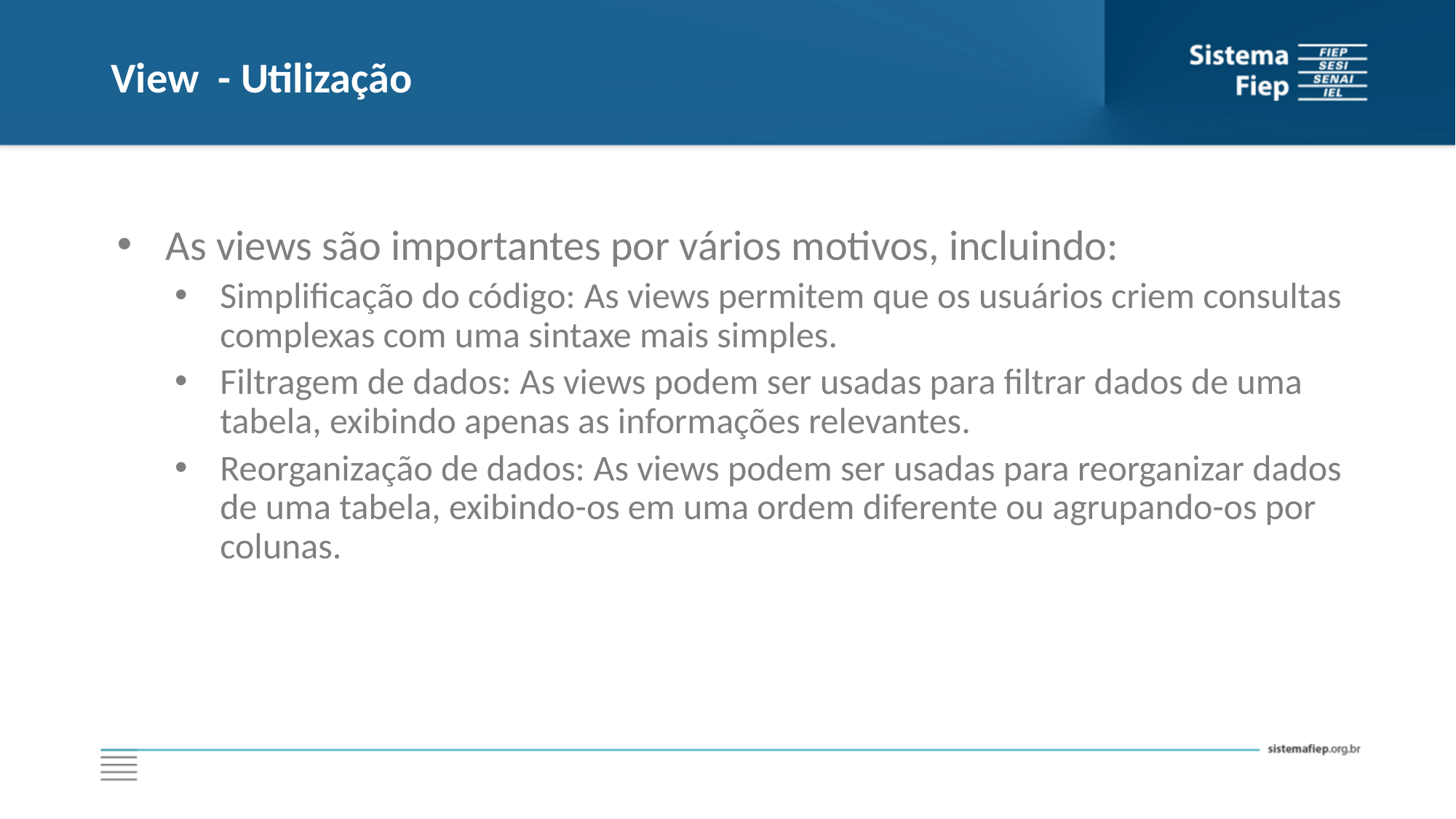

# View  - Utilização
As views são importantes por vários motivos, incluindo:
Simplificação do código: As views permitem que os usuários criem consultas complexas com uma sintaxe mais simples.
Filtragem de dados: As views podem ser usadas para filtrar dados de uma tabela, exibindo apenas as informações relevantes.
Reorganização de dados: As views podem ser usadas para reorganizar dados de uma tabela, exibindo-os em uma ordem diferente ou agrupando-os por colunas.